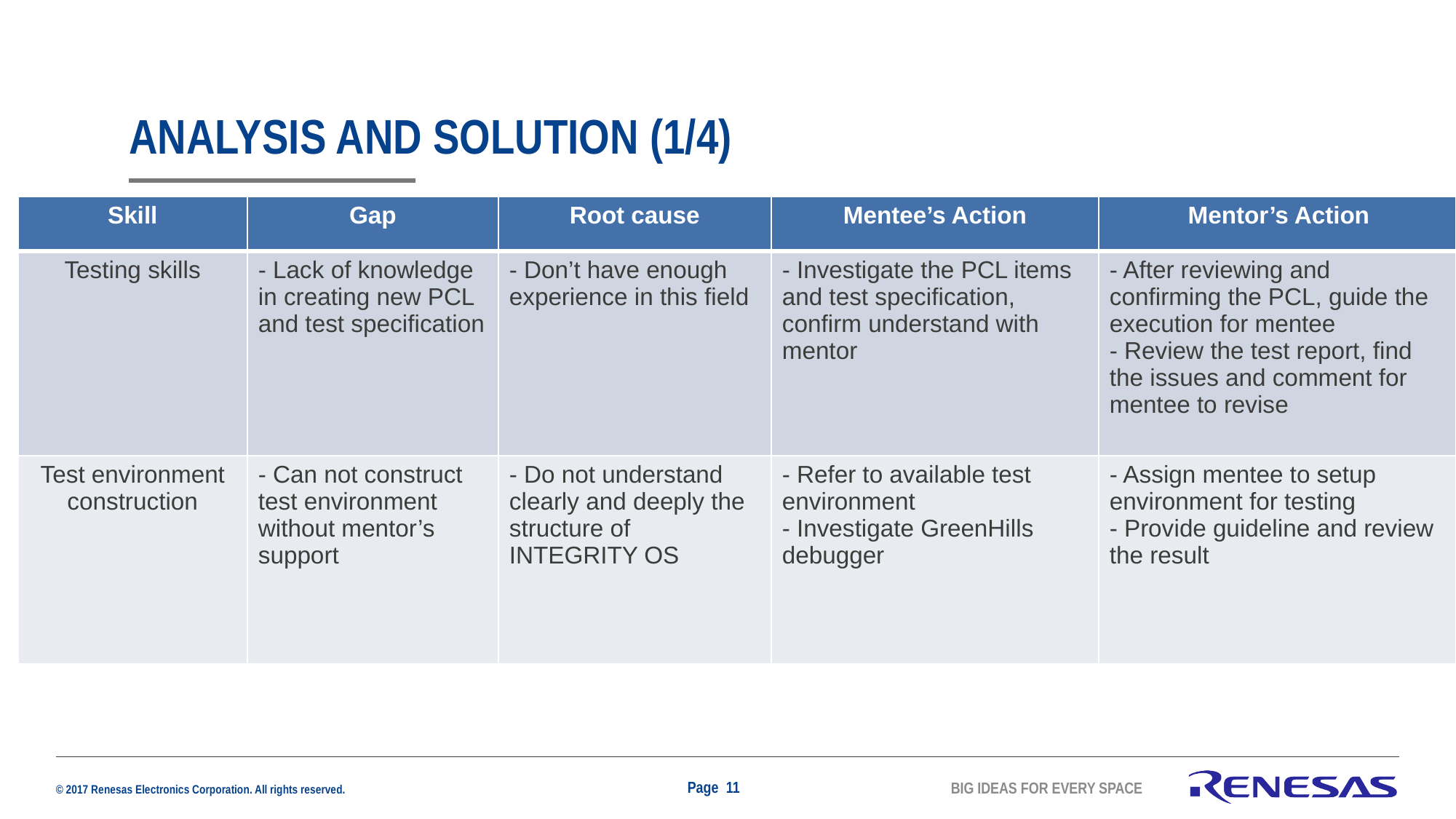

# Analysis and solution (1/4)
| Skill | Gap | Root cause | Mentee’s Action | Mentor’s Action |
| --- | --- | --- | --- | --- |
| Testing skills | - Lack of knowledge in creating new PCL and test specification | - Don’t have enough experience in this field | - Investigate the PCL items and test specification, confirm understand with mentor | - After reviewing and confirming the PCL, guide the execution for mentee - Review the test report, find the issues and comment for mentee to revise |
| Test environment construction | - Can not construct test environment without mentor’s support | - Do not understand clearly and deeply the structure of INTEGRITY OS | - Refer to available test environment - Investigate GreenHills debugger | - Assign mentee to setup environment for testing - Provide guideline and review the result |

Page  11